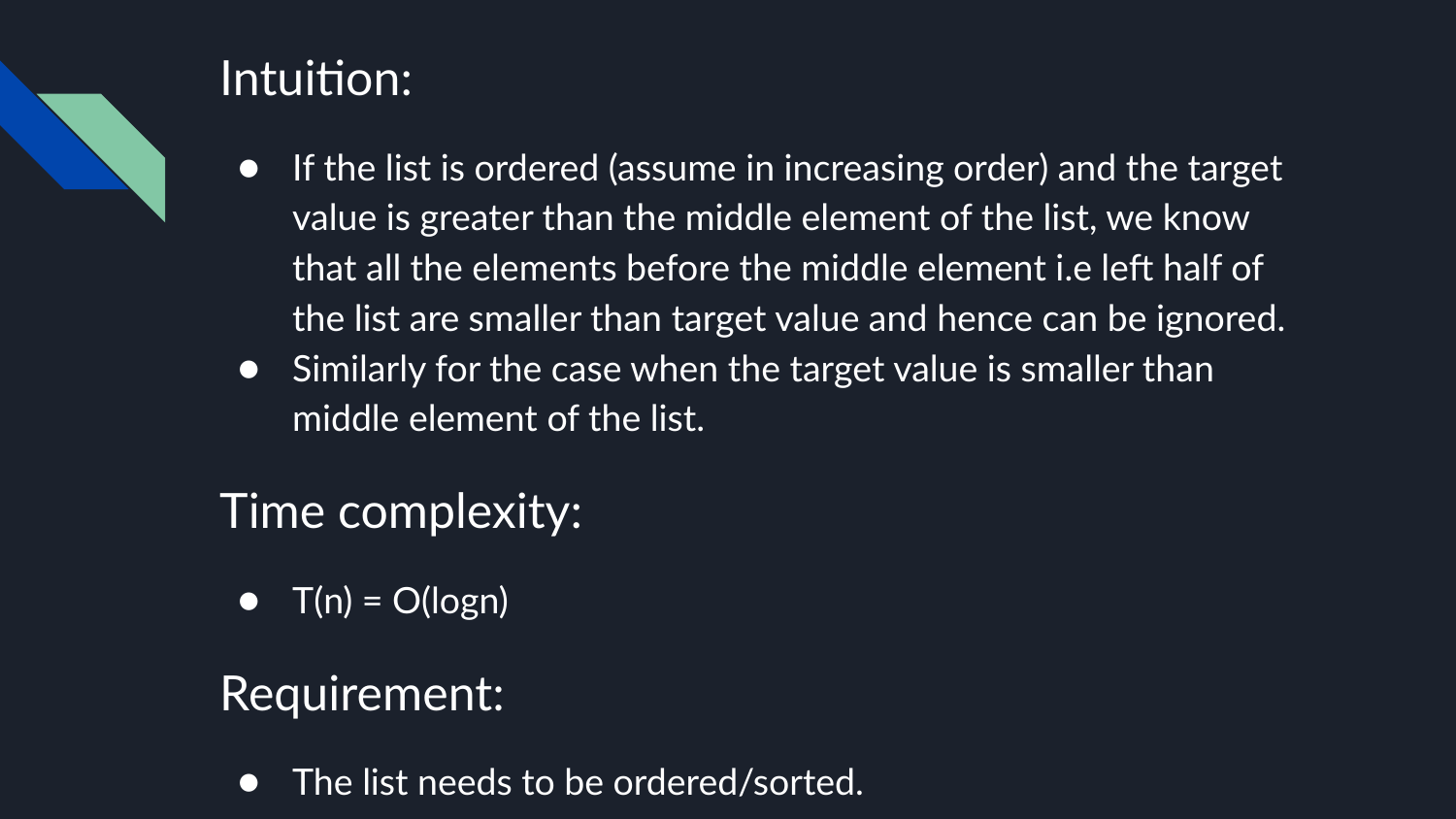

Intuition:
If the list is ordered (assume in increasing order) and the target value is greater than the middle element of the list, we know that all the elements before the middle element i.e left half of the list are smaller than target value and hence can be ignored.
Similarly for the case when the target value is smaller than middle element of the list.
Time complexity:
T(n) = O(logn)
Requirement:
The list needs to be ordered/sorted.